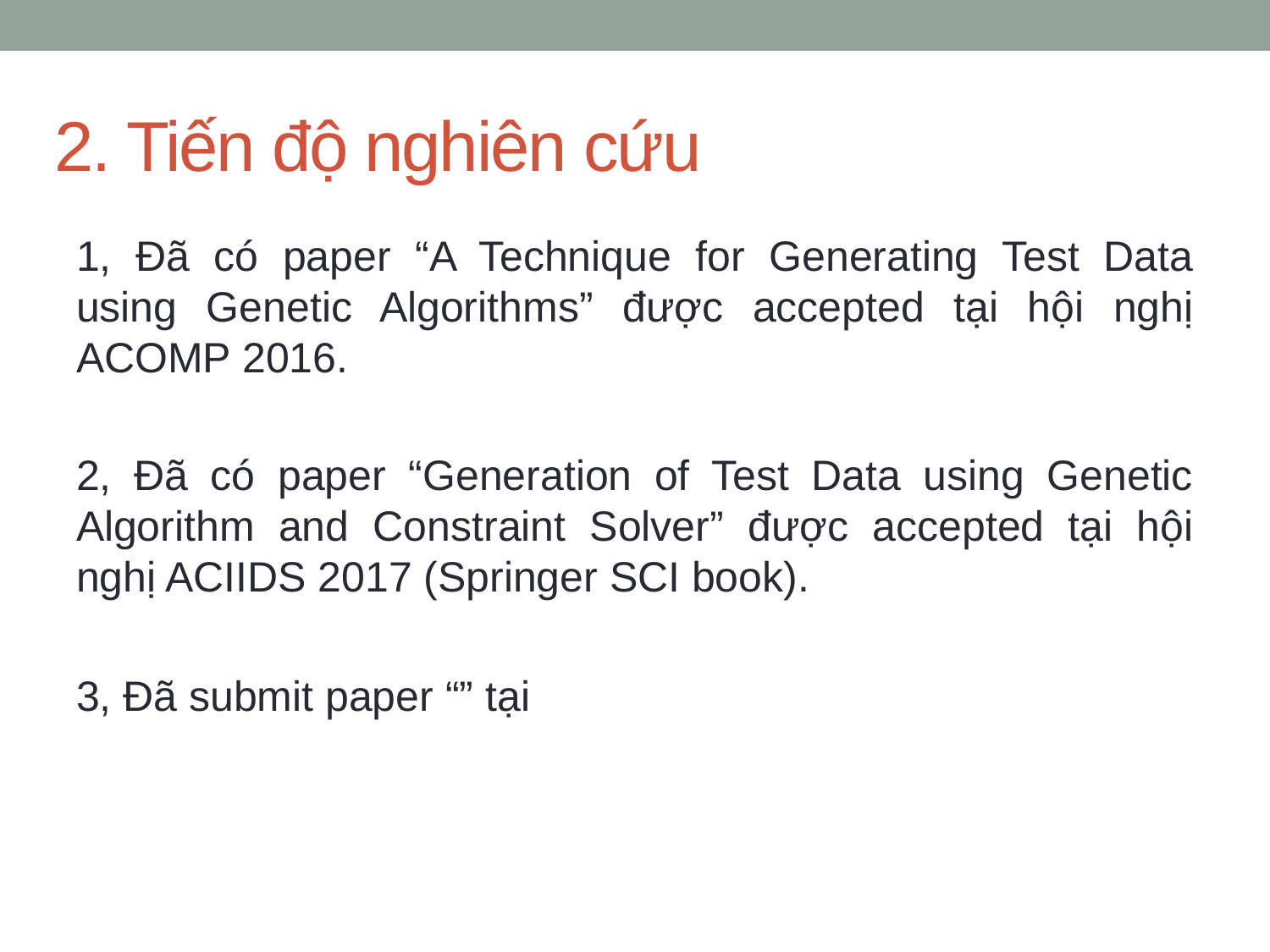

# 2. Tiến độ nghiên cứu
1, Đã có paper “A Technique for Generating Test Data using Genetic Algorithms” được accepted tại hội nghị ACOMP 2016.

2, Đã có paper “Generation of Test Data using Genetic Algorithm and Constraint Solver” được accepted tại hội nghị ACIIDS 2017 (Springer SCI book).

3, Đã submit paper “” tại